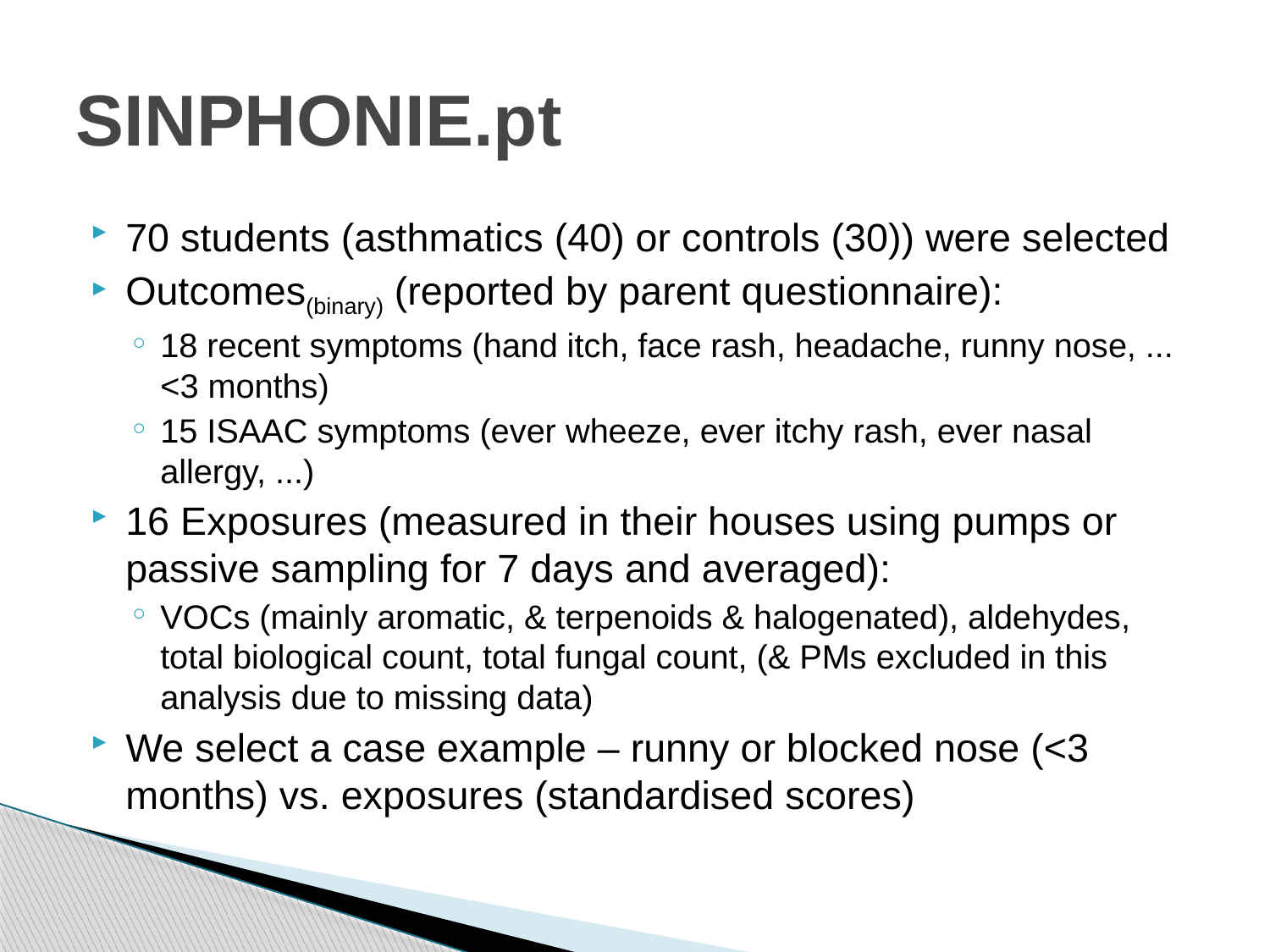

# SINPHONIE.pt
70 students (asthmatics (40) or controls (30)) were selected
Outcomes(binary) (reported by parent questionnaire):
18 recent symptoms (hand itch, face rash, headache, runny nose, ... <3 months)
15 ISAAC symptoms (ever wheeze, ever itchy rash, ever nasal allergy, ...)
16 Exposures (measured in their houses using pumps or passive sampling for 7 days and averaged):
VOCs (mainly aromatic, & terpenoids & halogenated), aldehydes, total biological count, total fungal count, (& PMs excluded in this analysis due to missing data)
We select a case example – runny or blocked nose (<3 months) vs. exposures (standardised scores)